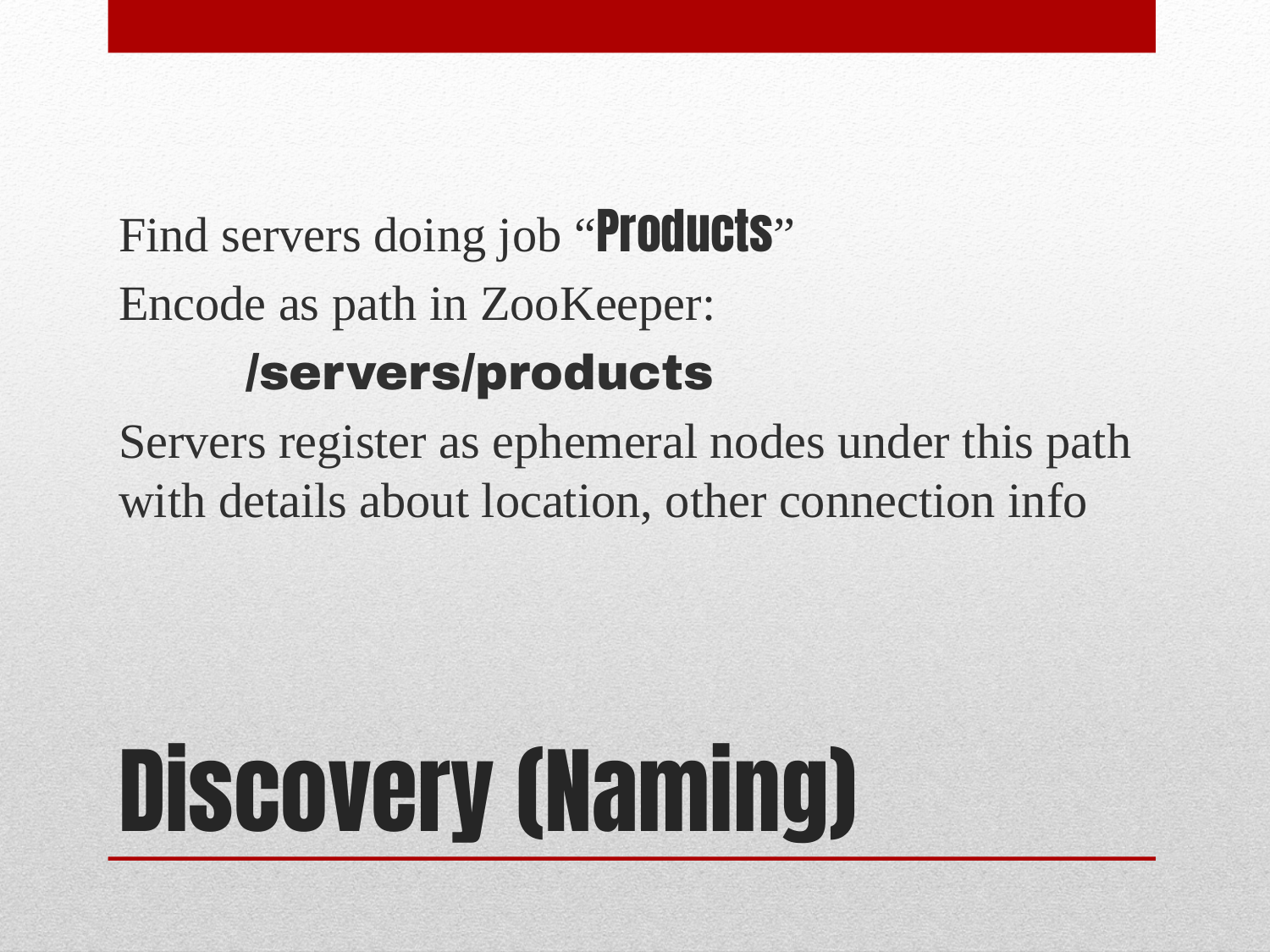

Find servers doing job “Products”
Encode as path in ZooKeeper:
	/servers/products
Servers register as ephemeral nodes under this path with details about location, other connection info
# Discovery (Naming)